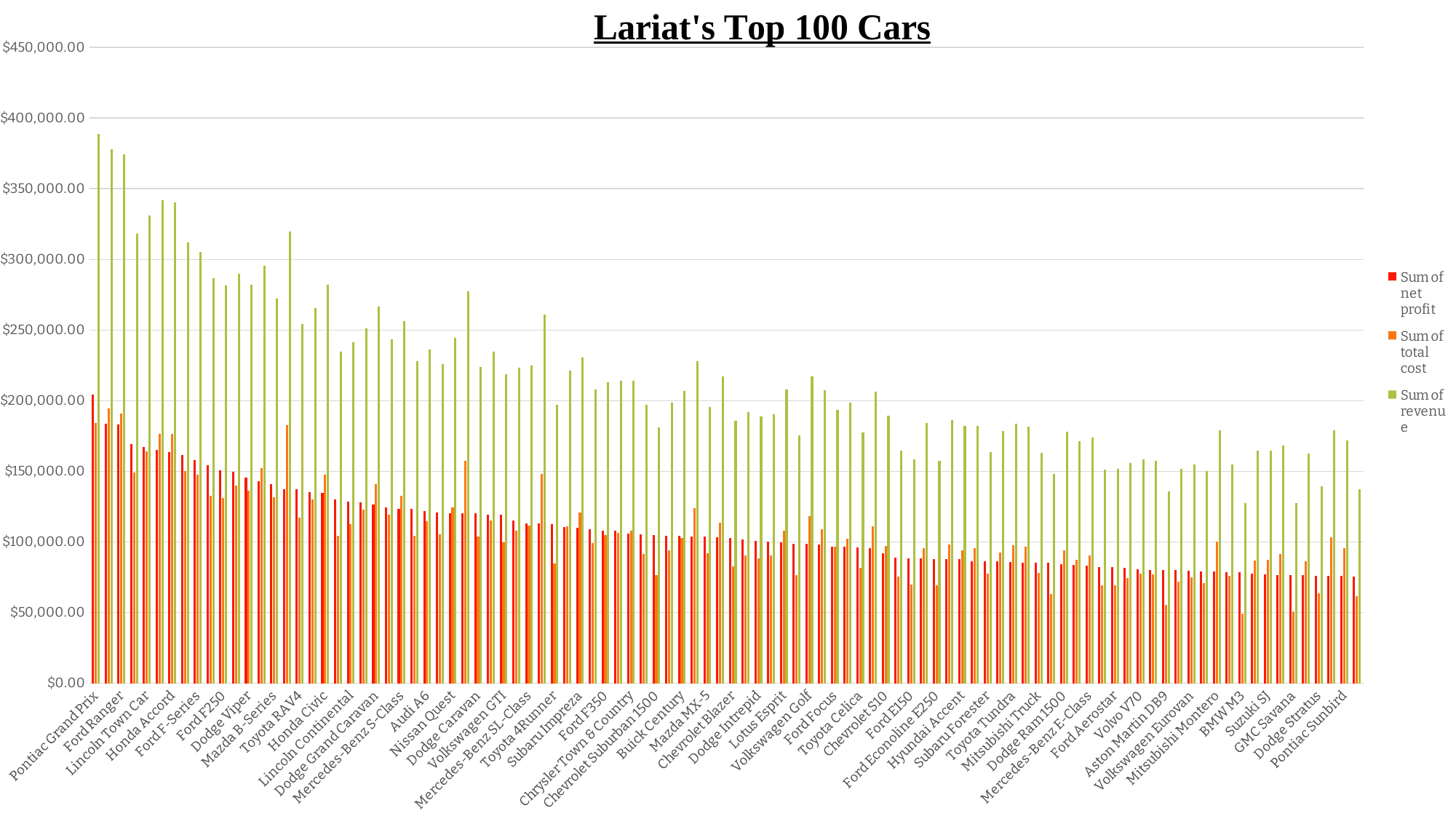

### Chart

| Category | Sum of net profit | Sum of total cost | Sum of revenue |
|---|---|---|---|
| Pontiac Grand Prix | 204476.11999999997 | 184214.87999999998 | 388691.0 |
| Mercury Grand Marquis | 183616.55999999997 | 194377.44000000003 | 377994.0 |
| Ford Ranger | 183344.47999999995 | 190856.52 | 374201.0 |
| Mercury Sable | 169112.24 | 149261.76 | 318374.0 |
| Lincoln Town Car | 166966.88 | 164070.12 | 331037.0 |
| Chevrolet Express 3500 | 165226.03999999998 | 176433.96 | 341660.0 |
| Honda Accord | 163724.44 | 176389.56 | 340114.0 |
| Ford Mustang | 161771.36 | 150137.63999999998 | 311909.0 |
| Ford F-Series | 158084.88000000003 | 147411.12 | 305496.0 |
| Nissan Pathfinder | 154145.72 | 132626.28 | 286772.0 |
| Ford F250 | 150767.28000000003 | 130998.71999999997 | 281766.0 |
| Volkswagen Cabriolet | 149879.16000000003 | 140052.83999999997 | 289932.0 |
| Dodge Viper | 145623.96000000002 | 136283.03999999998 | 281907.0 |
| BMW 3 Series | 142943.36 | 152435.64 | 295379.0 |
| Mazda B-Series | 140912.83999999997 | 131552.16 | 272465.0 |
| Chevrolet Corvette | 137098.31999999998 | 182749.67999999996 | 319848.0 |
| Toyota RAV4 | 137062.24 | 117293.76000000001 | 254356.0 |
| Lexus LS | 135324.24 | 130343.76000000001 | 265668.0 |
| Honda Civic | 134668.4 | 147477.6 | 282146.0 |
| Mitsubishi Pajero | 130171.32 | 104545.68 | 234717.0 |
| Lincoln Continental | 128779.40000000001 | 112719.59999999999 | 241499.0 |
| Maserati Quattroporte | 128246.23999999999 | 122741.76000000004 | 250988.0 |
| Dodge Grand Caravan | 126230.95999999999 | 140672.03999999998 | 266903.0 |
| Pontiac Bonneville | 124266.31999999999 | 119296.68000000001 | 243563.0 |
| Mercedes-Benz S-Class | 123617.56 | 132898.44 | 256516.0 |
| Mercury Cougar | 123394.52 | 104448.47999999998 | 227843.0 |
| Audi A6 | 121897.59999999999 | 114521.40000000001 | 236419.0 |
| Chevrolet Camaro | 120616.23999999999 | 105269.76000000001 | 225886.0 |
| Nissan Quest | 120499.20000000001 | 124225.79999999999 | 244725.0 |
| Mitsubishi Galant | 120426.68 | 157216.32 | 277643.0 |
| Dodge Caravan | 120157.99999999999 | 103743.00000000001 | 223901.0 |
| BMW 7 Series | 119509.96 | 114947.04 | 234457.0 |
| Volkswagen GTI | 119041.59999999999 | 99692.40000000001 | 218734.0 |
| Dodge Ram 3500 | 115137.95999999999 | 108209.04 | 223347.0 |
| Mercedes-Benz SL-Class | 113146.99999999999 | 111537.00000000001 | 224684.0 |
| Volkswagen Jetta | 112938.6 | 148019.4 | 260958.0 |
| Toyota 4Runner | 112335.16 | 84822.84 | 197158.0 |
| Subaru Legacy | 110295.96000000002 | 111128.03999999998 | 221424.0 |
| Subaru Impreza | 109890.59999999999 | 120824.39999999998 | 230715.0 |
| Mitsubishi Eclipse | 108925.28 | 99147.72 | 208073.0 |
| Ford F350 | 108149.72 | 104771.28 | 212921.0 |
| Jeep Grand Cherokee | 107724.56 | 106609.44 | 214334.0 |
| Chrysler Town & Country | 106137.19999999998 | 108019.80000000002 | 214157.0 |
| Lexus LX | 105301.12000000001 | 91706.87999999999 | 197008.0 |
| Chevrolet Suburban 1500 | 104911.96 | 76295.04000000001 | 181207.0 |
| GMC Savana 1500 | 104287.48 | 94208.52 | 198496.0 |
| Buick Century | 104167.08000000002 | 102652.91999999998 | 206820.0 |
| Nissan Altima | 104027.04000000002 | 124182.96 | 228210.0 |
| Mazda MX-5 | 103938.16 | 91731.84 | 195670.0 |
| Pontiac Grand Am | 103562.43999999999 | 113689.55999999998 | 217252.0 |
| Chevrolet Blazer | 102721.84 | 82901.16 | 185623.0 |
| Toyota Corolla | 101646.28 | 90399.72 | 192046.0 |
| Dodge Intrepid | 100548.48 | 88313.52 | 188862.0 |
| Audi A8 | 100064.79999999999 | 90370.20000000001 | 190435.0 |
| Lotus Esprit | 99695.95999999999 | 108143.04000000001 | 207839.0 |
| Kia Sephia | 98812.75999999998 | 76461.24 | 175274.0 |
| Volkswagen Golf | 98451.84000000003 | 118484.15999999997 | 216936.0 |
| Mercedes-Benz C-Class | 98248.07999999999 | 108937.92000000001 | 207186.0 |
| Ford Focus | 96743.04000000001 | 96486.95999999999 | 193230.0 |
| Chevrolet Express 2500 | 96560.67999999998 | 102133.32000000002 | 198694.0 |
| Toyota Celica | 96200.36000000002 | 81497.63999999998 | 177698.0 |
| Lexus ES | 95571.92 | 110908.08 | 206480.0 |
| Chevrolet S10 | 91922.88 | 97239.12 | 189162.0 |
| Nissan Maxima | 88866.16 | 75750.84000000001 | 164617.0 |
| Ford E150 | 88575.51999999999 | 69618.48000000001 | 158194.0 |
| GMC Yukon | 88379.76000000001 | 95754.23999999999 | 184134.0 |
| Ford Econoline E250 | 88064.32 | 69082.68 | 157147.0 |
| Volkswagen Passat | 88027.68 | 98413.32 | 186441.0 |
| Hyundai Accent | 87867.24 | 94175.76 | 182043.0 |
| Ford E-Series | 86534.36 | 95435.64 | 181970.0 |
| Subaru Forester | 86298.79999999999 | 77488.20000000001 | 163787.0 |
| Toyota Camry | 86152.88 | 92325.12 | 178478.0 |
| Toyota Tundra | 85920.08 | 97615.92 | 183536.0 |
| Ford Taurus | 85188.4 | 96537.6 | 181726.0 |
| Mitsubishi Truck | 85183.03999999998 | 78090.96000000002 | 163274.0 |
| Infiniti QX | 85037.59999999999 | 63167.40000000001 | 148205.0 |
| Dodge Ram 1500 | 84054.23999999999 | 94154.75999999998 | 178209.0 |
| Mercedes-Benz CL-Class | 83968.52000000002 | 87510.47999999998 | 171479.0 |
| Mercedes-Benz E-Class | 83334.2 | 90583.8 | 173918.0 |
| Cadillac CTS | 82367.84 | 69095.16 | 151463.0 |
| Ford Aerostar | 82123.4 | 69564.6 | 151688.0 |
| Mazda 929 | 81646.63999999998 | 74280.35999999999 | 155927.0 |
| Volvo V70 | 80822.56 | 77647.43999999999 | 158470.0 |
| Lexus SC | 80291.51999999999 | 77136.48000000001 | 157428.0 |
| Aston Martin DB9 | 80253.0 | 55560.00000000001 | 135813.0 |
| Chrysler Concorde | 80177.95999999999 | 71696.04000000001 | 151874.0 |
| Volkswagen Eurovan | 79732.12 | 74939.88 | 154672.0 |
| Volvo S80 | 79284.16 | 71082.84000000001 | 150367.0 |
| Mitsubishi Montero | 79239.40000000001 | 99975.6 | 179215.0 |
| Suzuki Swift | 78819.36 | 76214.64 | 155034.0 |
| BMW M3 | 78351.95999999999 | 49202.03999999999 | 127554.0 |
| GMC Savana 2500 | 77684.4 | 86979.6 | 164664.0 |
| Suzuki SJ | 77072.28 | 87519.71999999999 | 164592.0 |
| Hummer H1 | 76602.84 | 91403.16 | 168006.0 |
| GMC Savana | 76461.56 | 50836.44 | 127298.0 |
| Dodge Dakota | 76325.23999999999 | 86207.76 | 162533.0 |
| Dodge Stratus | 76030.84 | 63452.16 | 139483.0 |
| Buick Regal | 75991.56 | 103129.44 | 179121.0 |
| Pontiac Sunbird | 75955.15999999999 | 95775.84 | 171731.0 |
| Chevrolet Monte Carlo | 75526.84 | 61625.16 | 137152.0 |